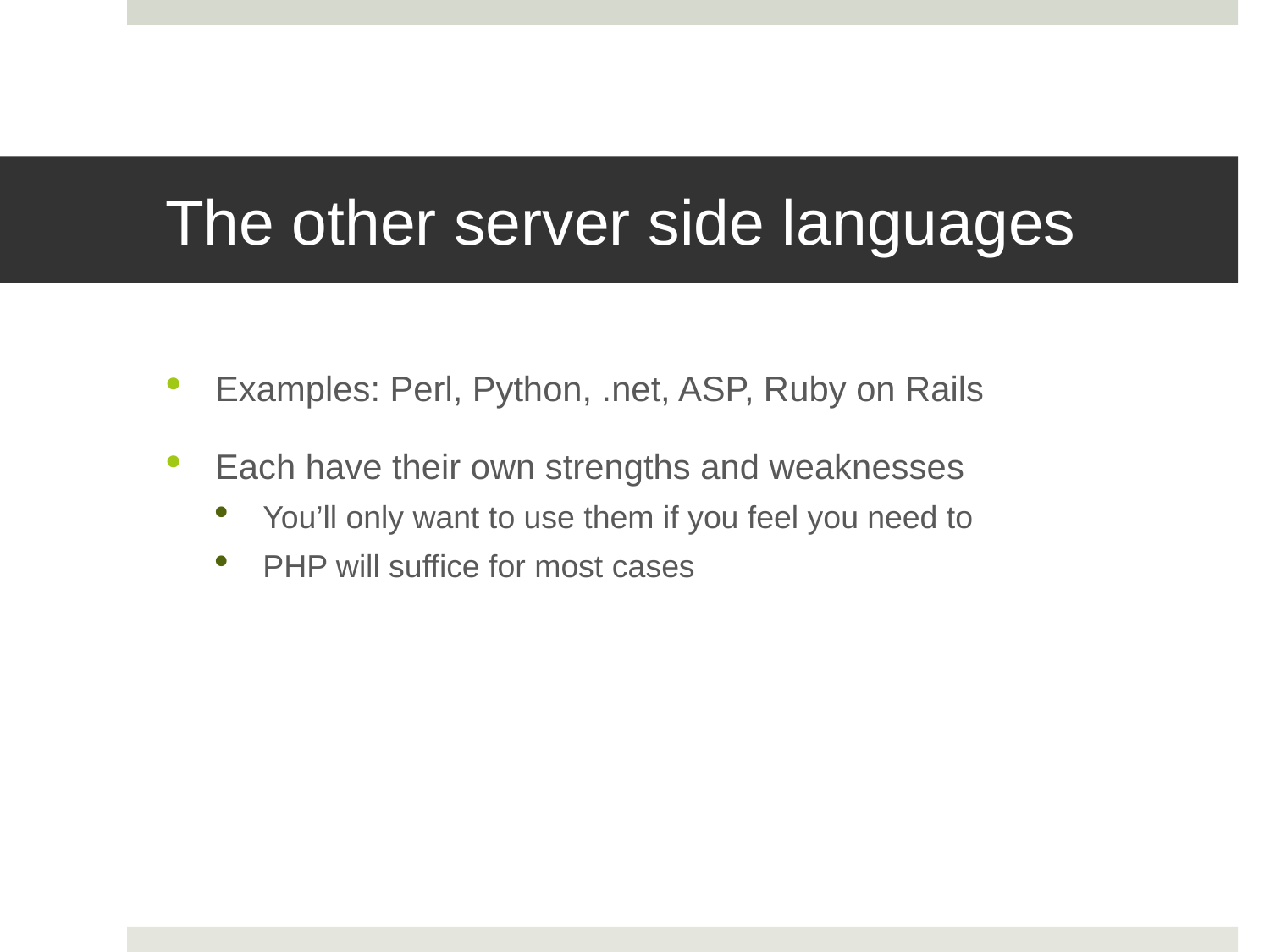

# The other server side languages
Examples: Perl, Python, .net, ASP, Ruby on Rails
Each have their own strengths and weaknesses
You’ll only want to use them if you feel you need to
PHP will suffice for most cases